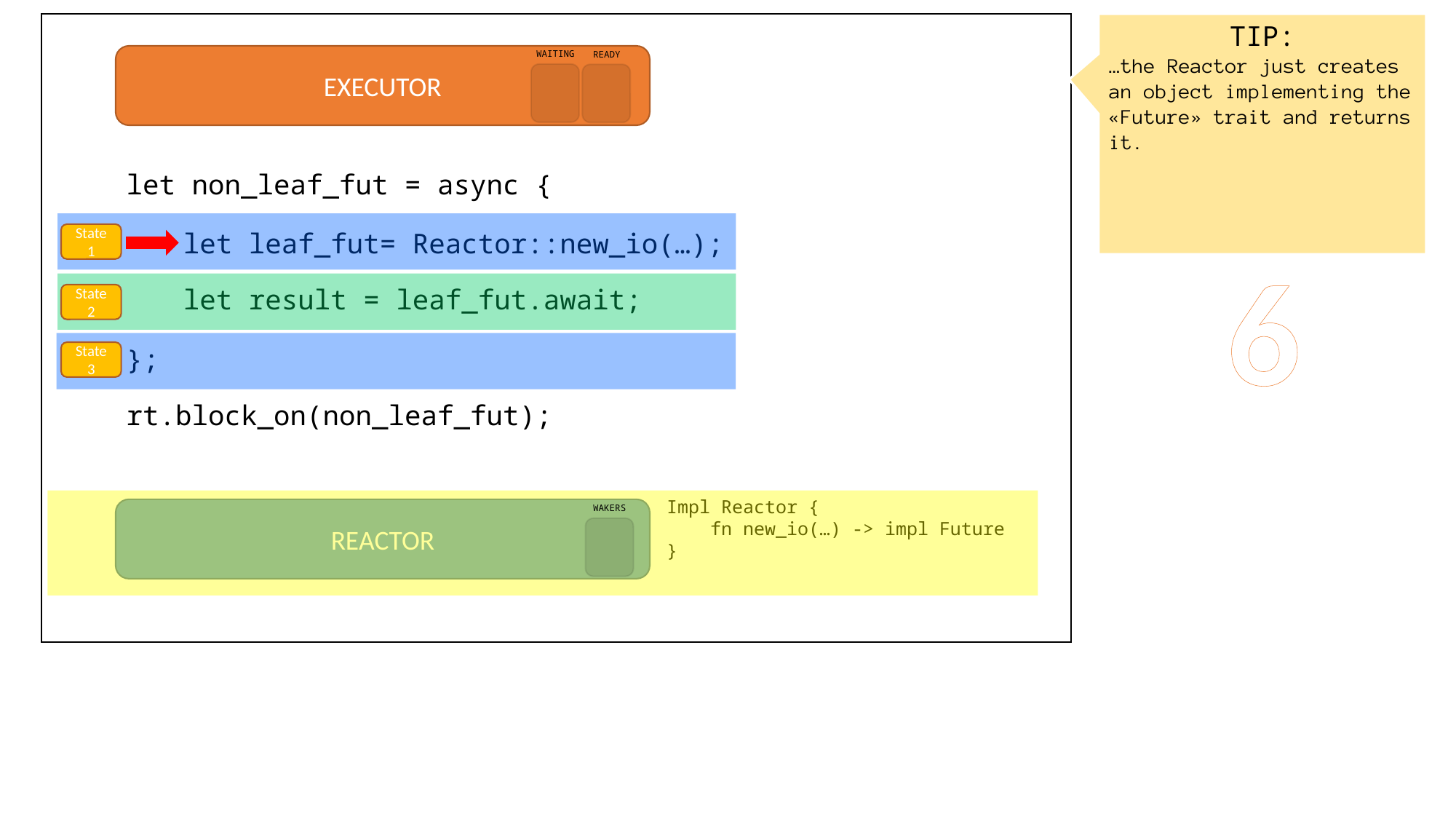

TIP:
…the Reactor just creates an object implementing the «Future» trait and returns it.
WAITING

READY

EXECUTOR
let non_leaf_fut = async {

let leaf_fut= Reactor::new_io(…);
State 1

6

let result = leaf_fut.await;
State 2

};
State 3
rt.block_on(non_leaf_fut);

Impl Reactor {
    fn new_io(…) -> impl Future
}

WAKERS

REACTOR